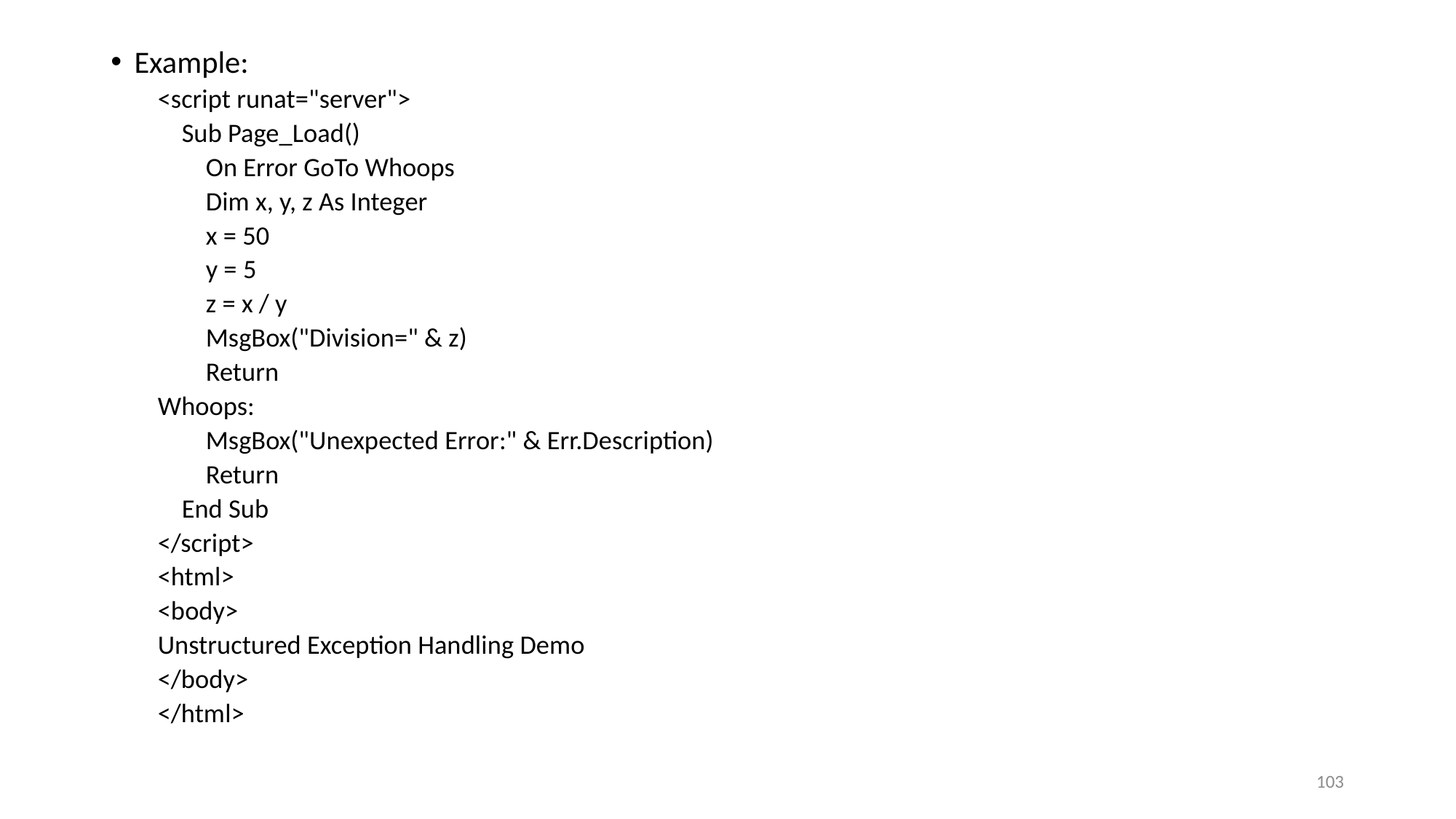

Example:
<script runat="server">
    Sub Page_Load()
        On Error GoTo Whoops
        Dim x, y, z As Integer
        x = 50
        y = 5
        z = x / y
        MsgBox("Division=" & z)
        Return
Whoops:
        MsgBox("Unexpected Error:" & Err.Description)
        Return
    End Sub
</script>
<html>
<body>
Unstructured Exception Handling Demo
</body>
</html>
103